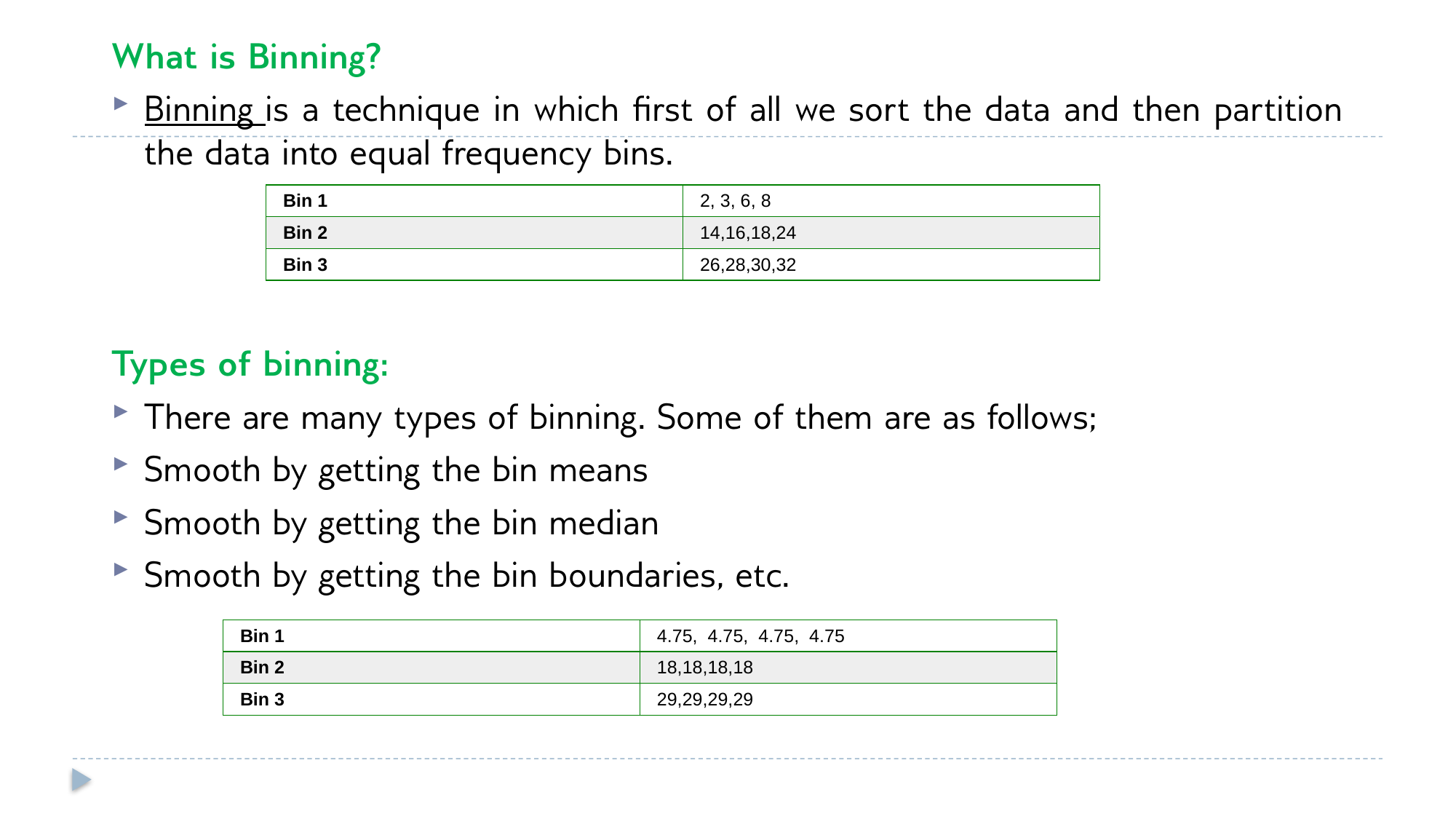

What is Binning?
Binning is a technique in which first of all we sort the data and then partition the data into equal frequency bins.

Types of binning:
There are many types of binning. Some of them are as follows;
Smooth by getting the bin means
Smooth by getting the bin median
Smooth by getting the bin boundaries, etc.

| Bin 1 | 2, 3, 6, 8 |
| --- | --- |
| Bin 2 | 14,16,18,24 |
| Bin 3 | 26,28,30,32 |
| Bin 1 | 4.75,  4.75,  4.75,  4.75 |
| --- | --- |
| Bin 2 | 18,18,18,18 |
| Bin 3 | 29,29,29,29 |